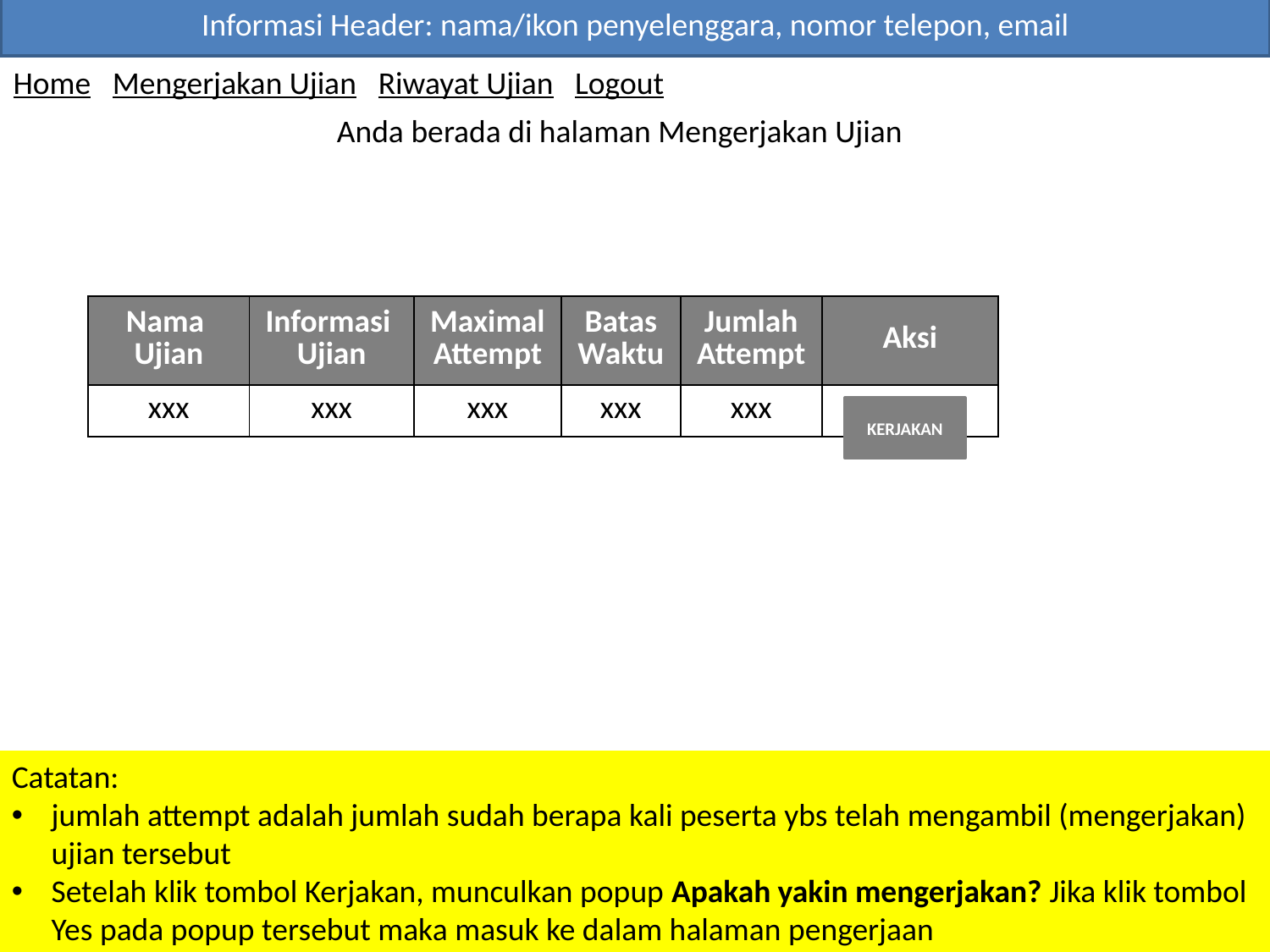

Informasi Header: nama/ikon penyelenggara, nomor telepon, email
Home   Mengerjakan Ujian   Riwayat Ujian   Logout
Anda berada di halaman Mengerjakan Ujian
| Nama Ujian | Informasi Ujian | Maximal Attempt | Batas Waktu | Jumlah Attempt | Aksi |
| --- | --- | --- | --- | --- | --- |
| xxx | xxx | xxx | xxx | xxx |  |
KERJAKAN
Catatan:
jumlah attempt adalah jumlah sudah berapa kali peserta ybs telah mengambil (mengerjakan) ujian tersebut
Setelah klik tombol Kerjakan, munculkan popup Apakah yakin mengerjakan? Jika klik tombol Yes pada popup tersebut maka masuk ke dalam halaman pengerjaan